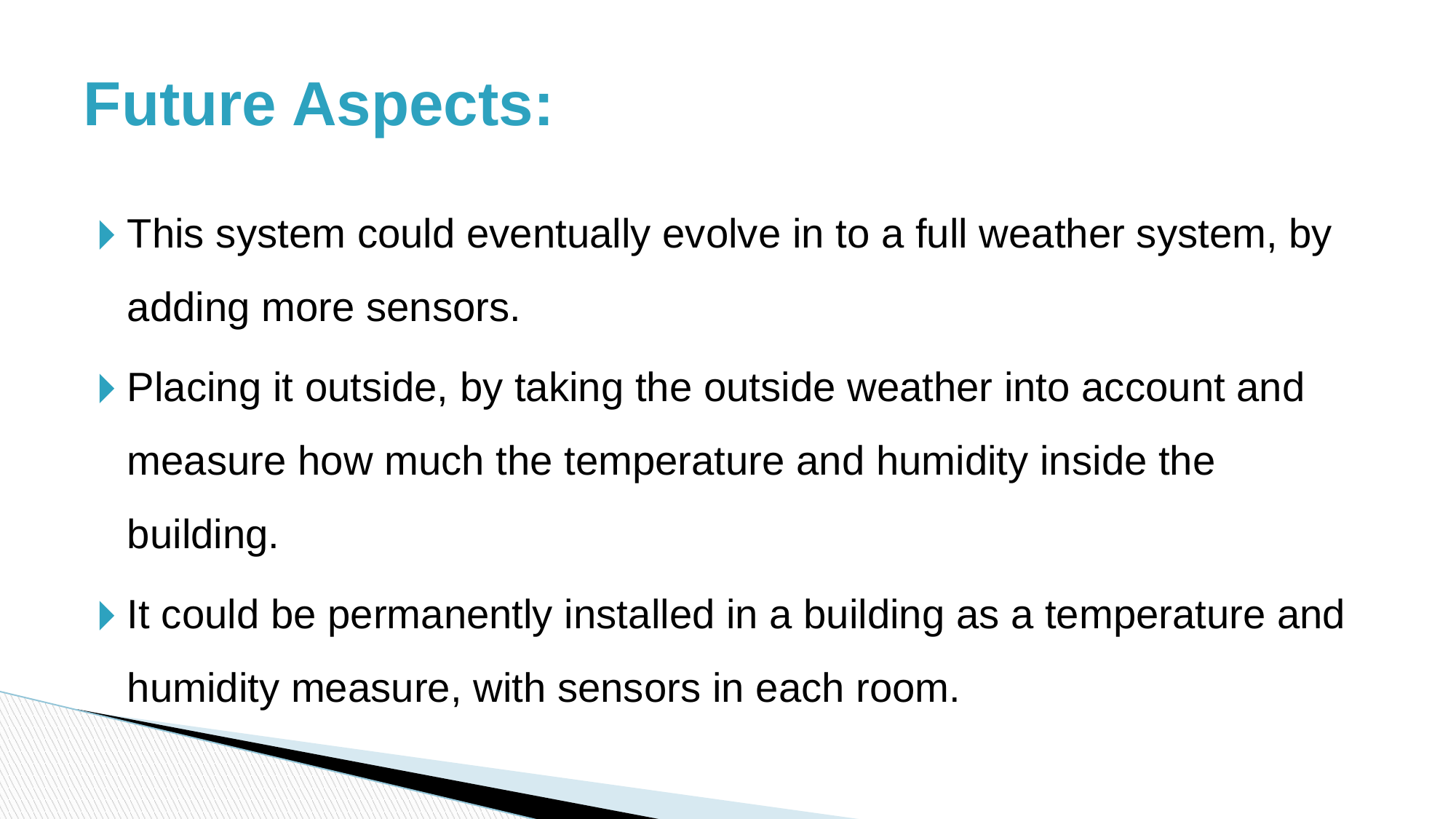

# Future Aspects:
This system could eventually evolve in to a full weather system, by adding more sensors.
Placing it outside, by taking the outside weather into account and measure how much the temperature and humidity inside the building.
It could be permanently installed in a building as a temperature and humidity measure, with sensors in each room.